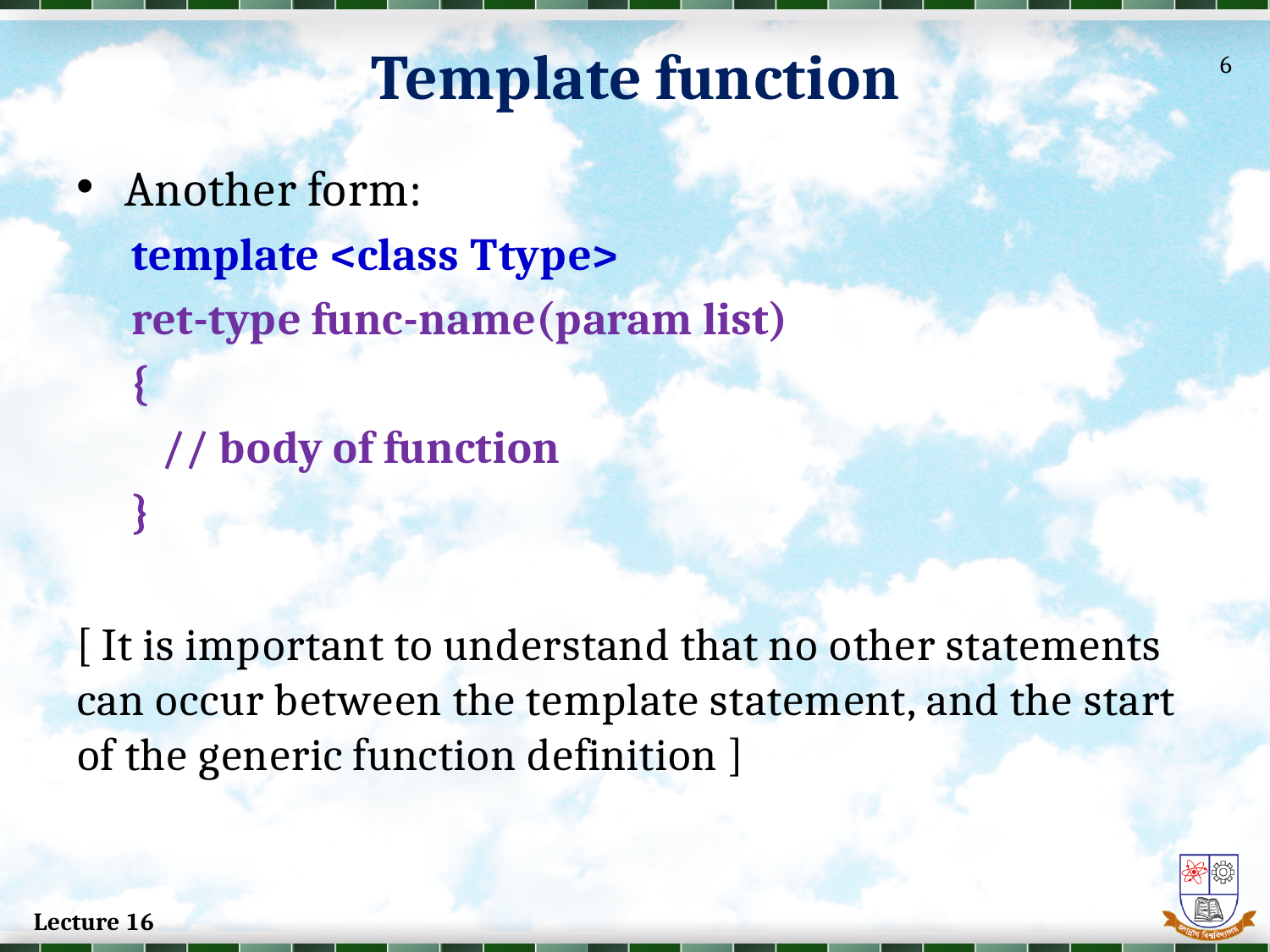

Template function
6
Another form:
template <class Ttype>
ret-type func-name(param list)
{
   // body of function
}

[ It is important to understand that no other statements can occur between the template statement, and the start of the generic function definition ]